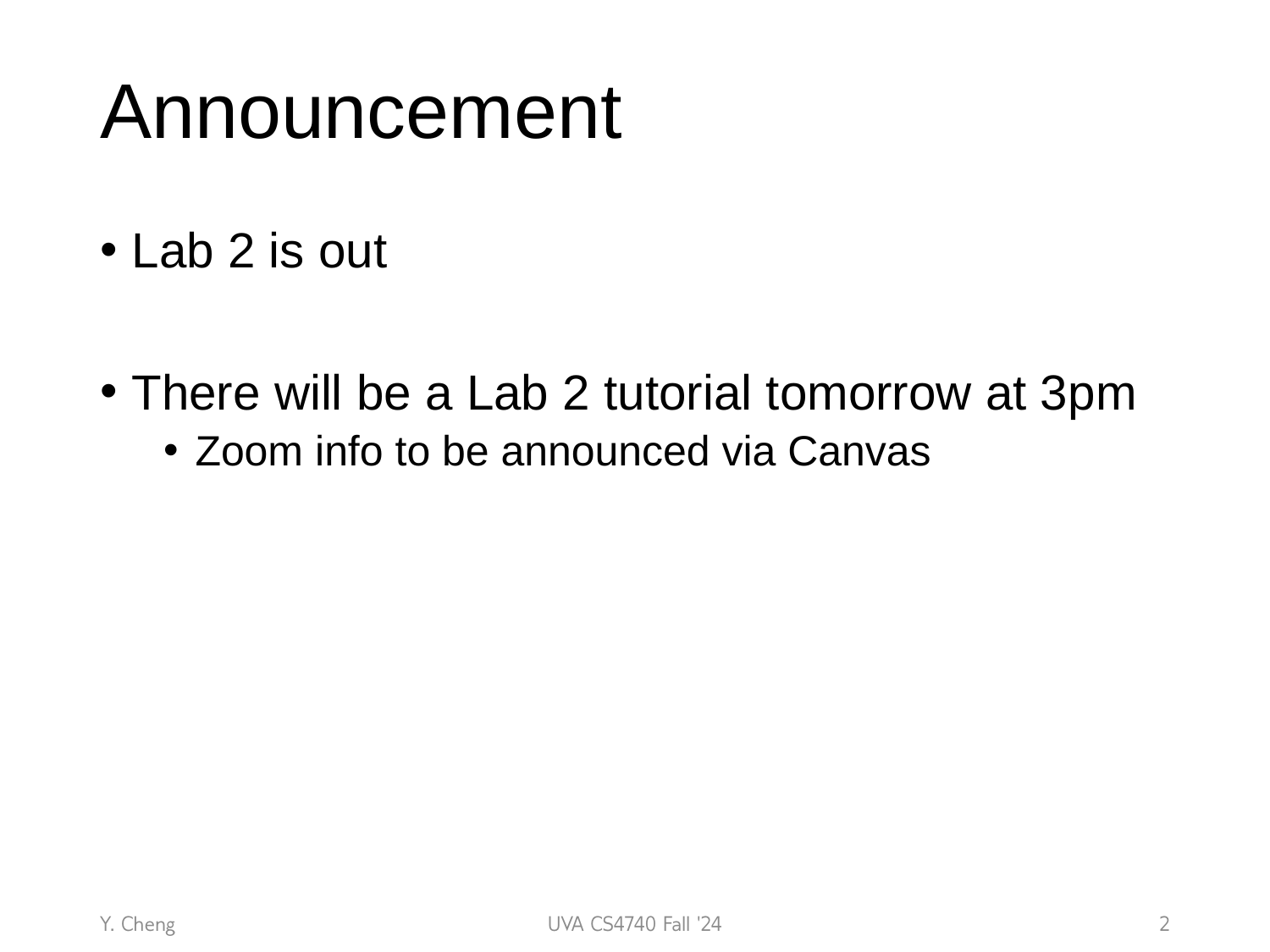

# Announcement
Lab 2 is out

There will be a Lab 2 tutorial tomorrow at 3pm
Zoom info to be announced via Canvas
Y. Cheng
UVA CS4740 Fall '24
2